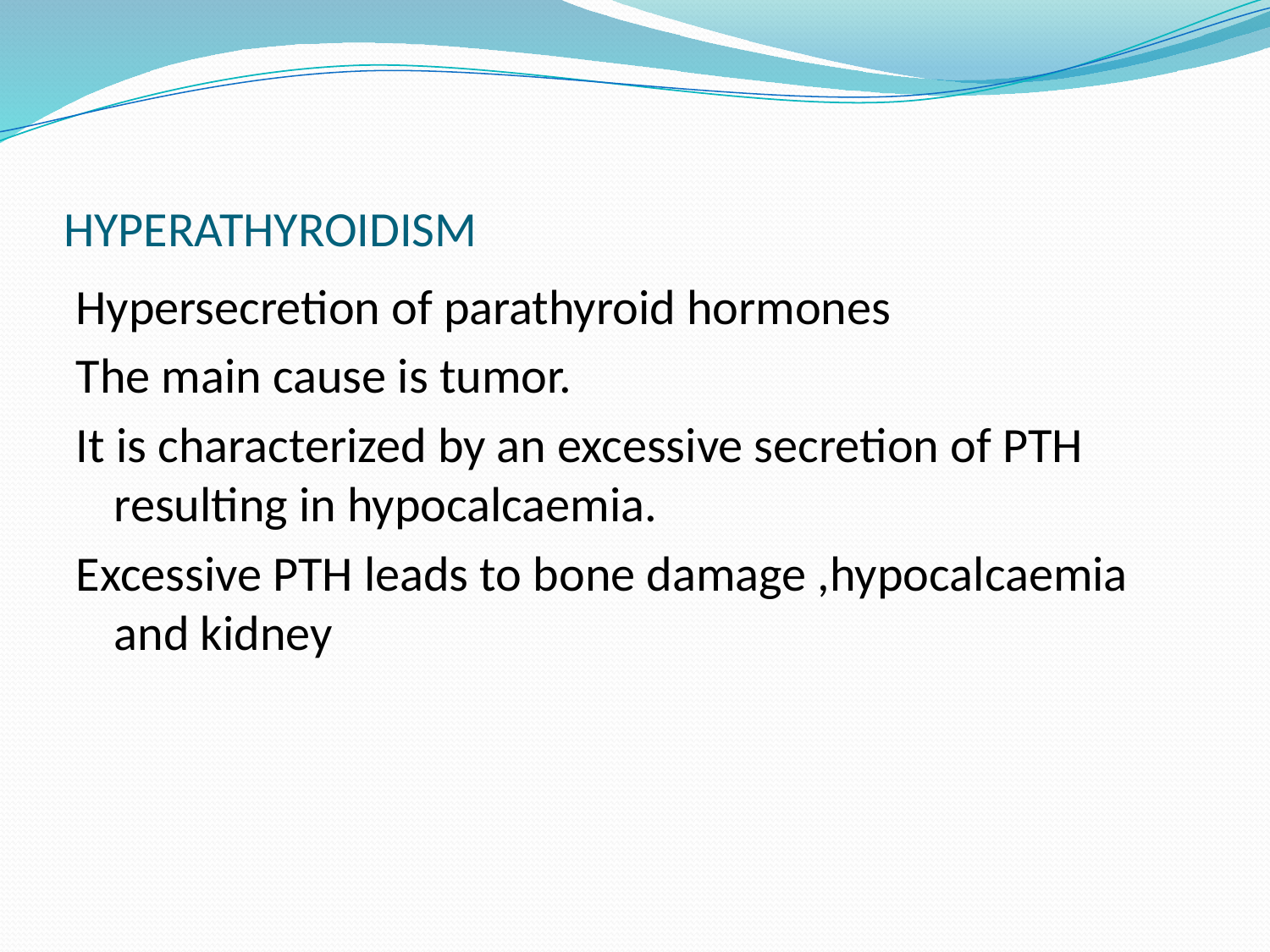

# HYPERATHYROIDISM
Hypersecretion of parathyroid hormones
The main cause is tumor.
It is characterized by an excessive secretion of PTH resulting in hypocalcaemia.
Excessive PTH leads to bone damage ,hypocalcaemia and kidney